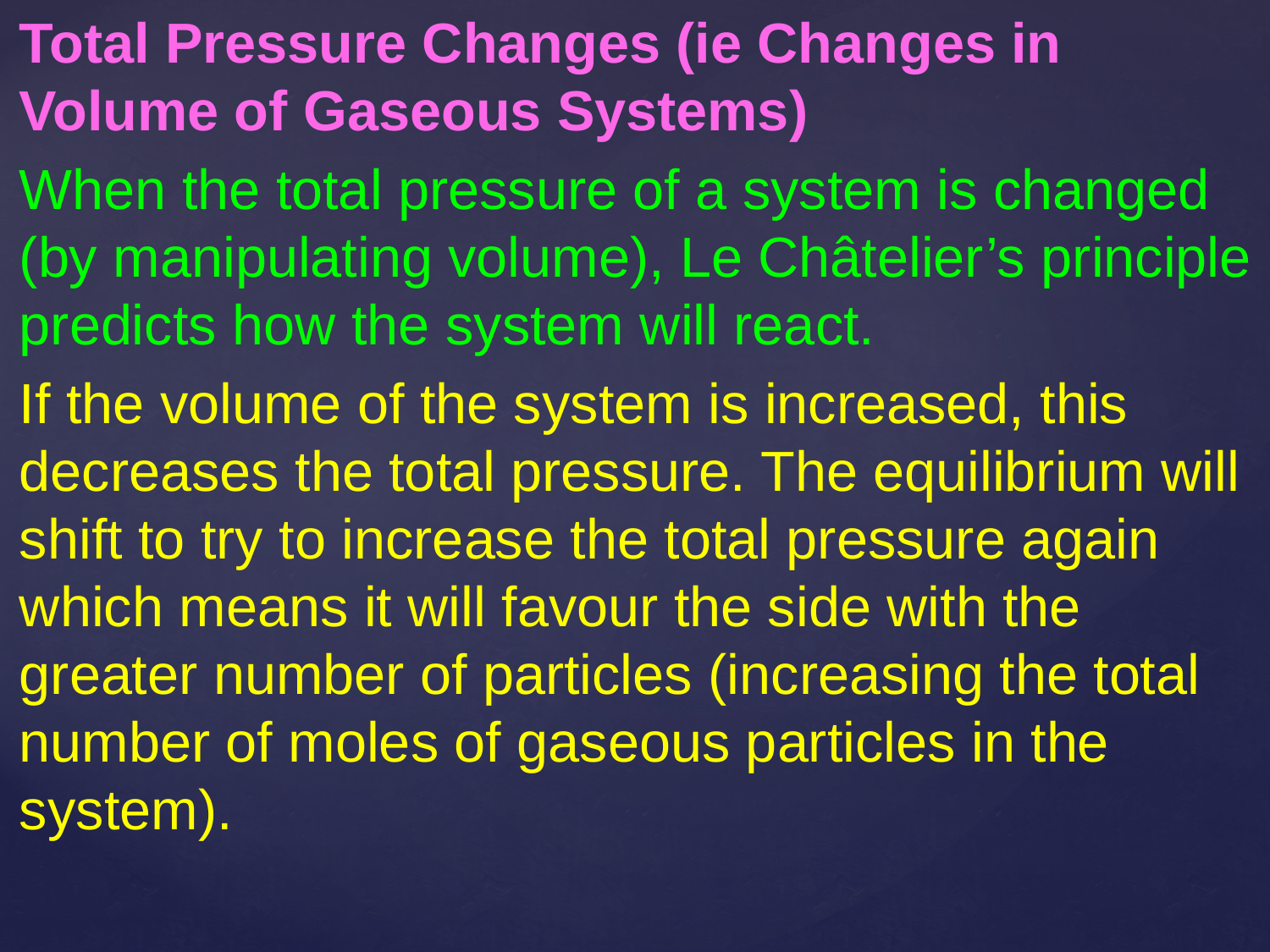

Total Pressure Changes (ie Changes in Volume of Gaseous Systems)
When the total pressure of a system is changed (by manipulating volume), Le Châtelier’s principle predicts how the system will react.
If the volume of the system is increased, this decreases the total pressure. The equilibrium will shift to try to increase the total pressure again which means it will favour the side with the greater number of particles (increasing the total number of moles of gaseous particles in the system).